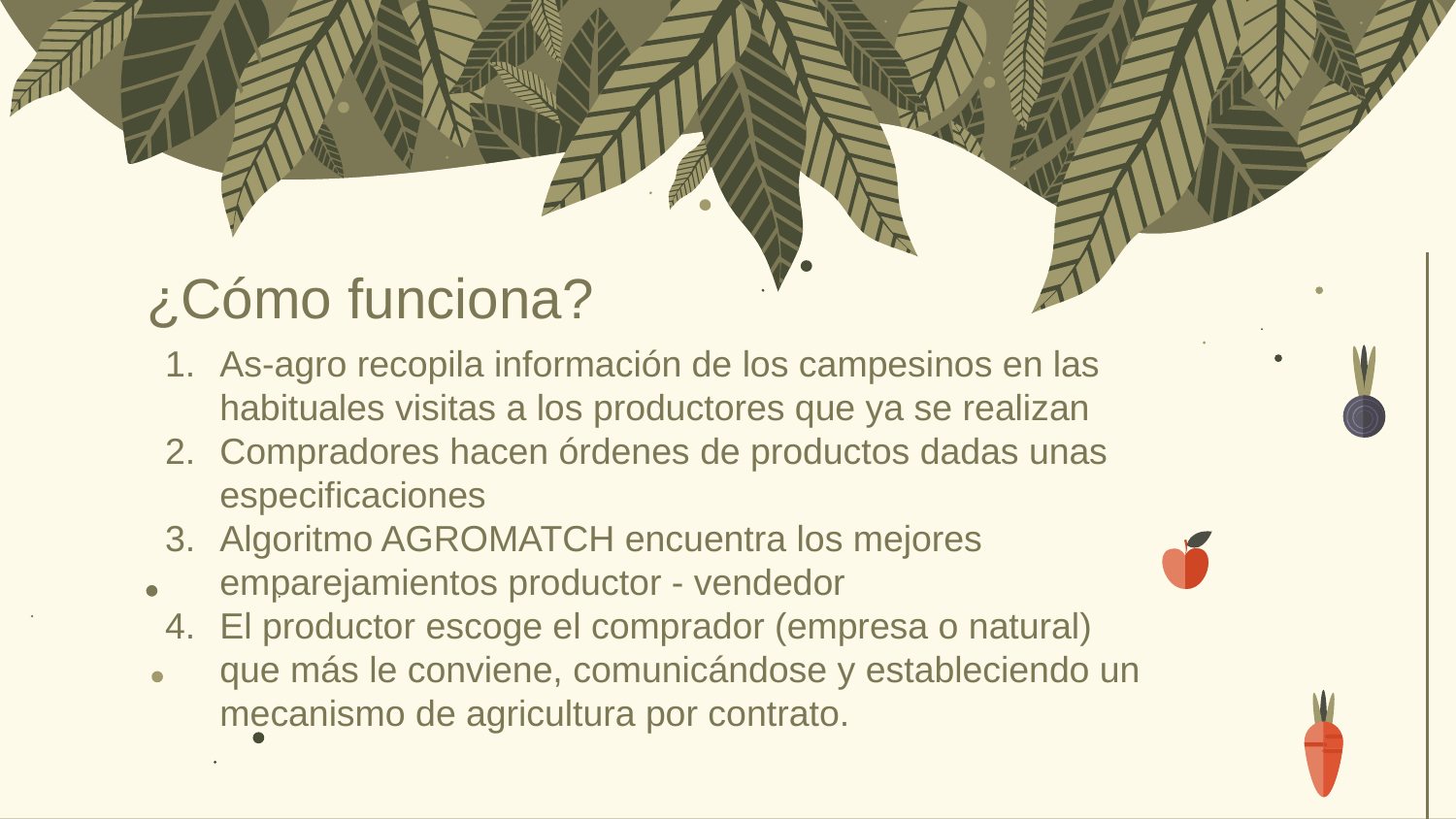

¿Cómo funciona?
As-agro recopila información de los campesinos en las habituales visitas a los productores que ya se realizan
Compradores hacen órdenes de productos dadas unas especificaciones
Algoritmo AGROMATCH encuentra los mejores emparejamientos productor - vendedor
El productor escoge el comprador (empresa o natural) que más le conviene, comunicándose y estableciendo un mecanismo de agricultura por contrato.